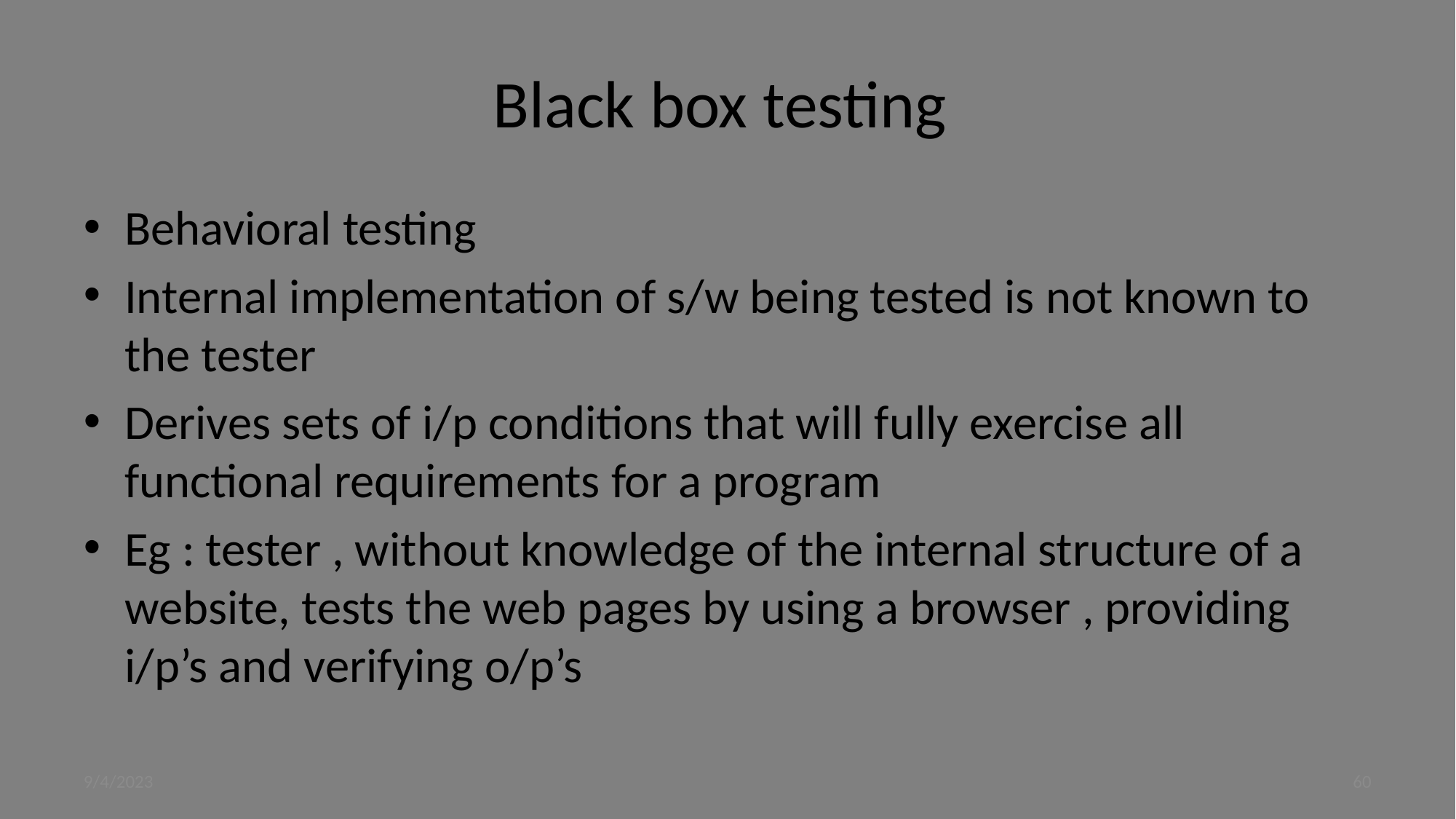

# Black box testing
Behavioral testing
Internal implementation of s/w being tested is not known to the tester
Derives sets of i/p conditions that will fully exercise all functional requirements for a program
Eg : tester , without knowledge of the internal structure of a website, tests the web pages by using a browser , providing i/p’s and verifying o/p’s
9/4/2023

60